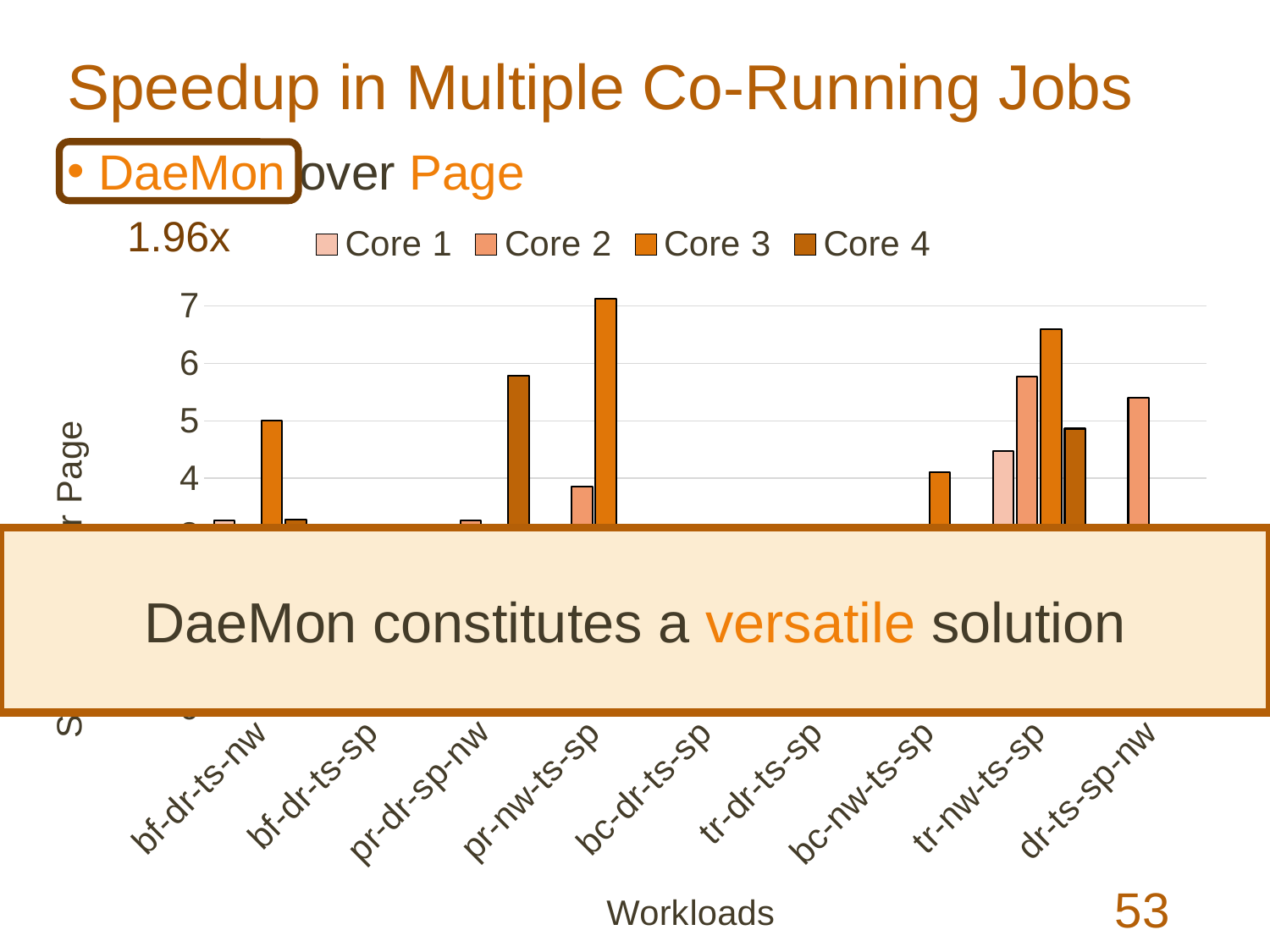

Speedup in Multiple Co-Running Jobs
DaeMon over Page

1.96x

### Chart

| Category | Core 1 | Core 2 | Core 3 | Core 4 |
|---|---|---|---|---|
| bf-dr-ts-nw | 3.25746247678636 | 3.12782485342998 | 5.00919133218124 | 3.28160144781623 |
| bf-dr-ts-sp | 1.18394203713988 | 1.12359413903836 | 1.86785080429033 | 1.18394345441041 |
| pr-dr-sp-nw | 1.58573601285332 | 3.2612114167232 | 2.84123262586565 | 5.78048018165465 |
| pr-nw-ts-sp | 2.12851296841151 | 3.85046976078884 | 7.12980579436936 | 2.68041398151623 |
| bc-dr-ts-sp | 1.33630883574244 | 1.30903251072538 | 1.93505368929362 | 1.35637444927263 |
| tr-dr-ts-sp | 1.34740735604296 | 1.16285076714584 | 2.29012085841075 | 1.27950231866991 |
| bc-nw-ts-sp | 2.41610538274564 | 2.6350762468221 | 4.10867879300448 | 2.63497021837 |
| tr-nw-ts-sp | 4.47802619031878 | 5.76876947733898 | 6.59310284200178 | 4.86414852927718 |
| dr-ts-sp-nw | 2.34180643503669 | 5.39652673209791 | 2.50672298675493 | 2.50412881925697 |
DaeMon constitutes a versatile solution
53